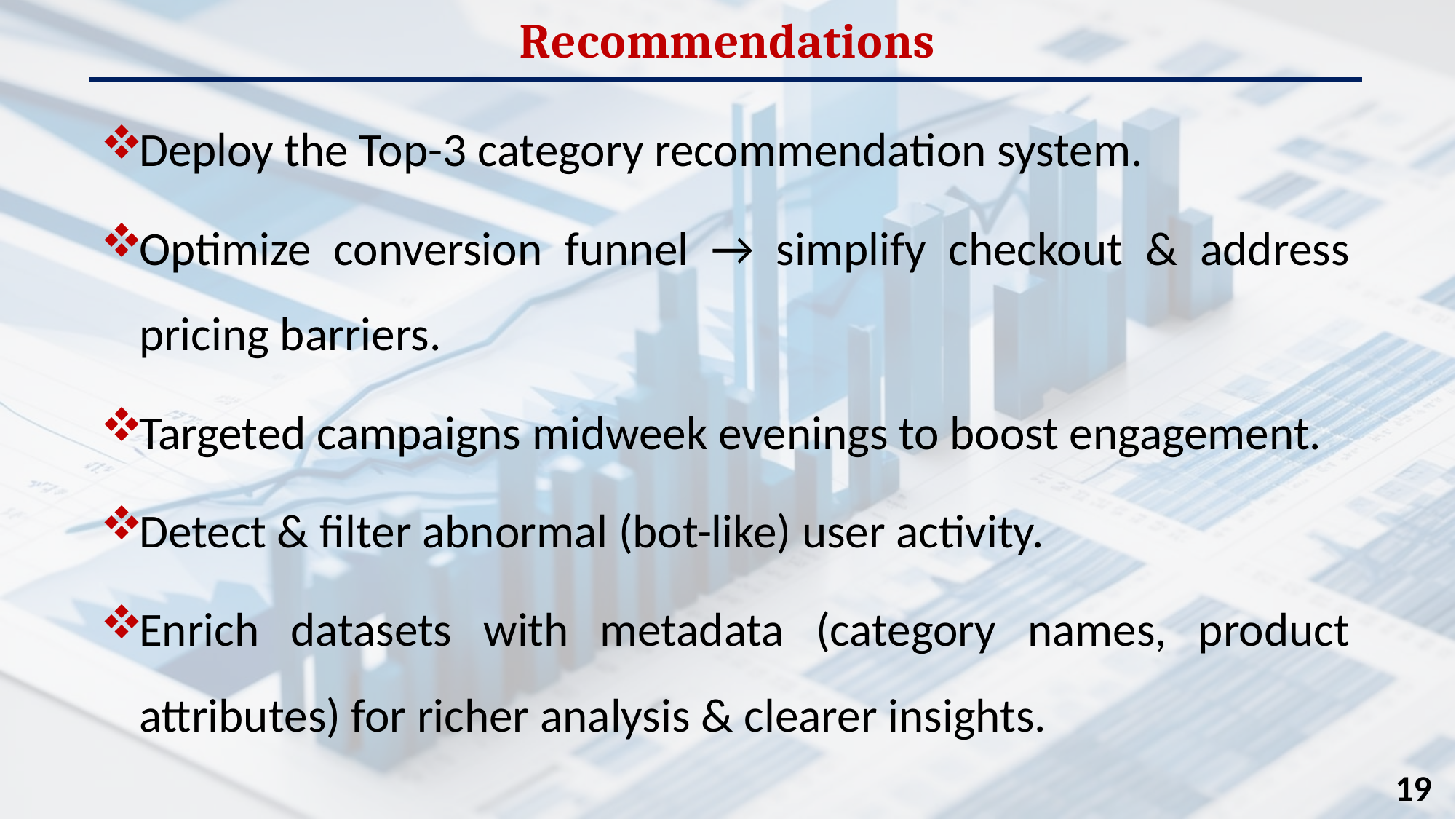

Recommendations
Deploy the Top-3 category recommendation system.
Optimize conversion funnel → simplify checkout & address pricing barriers.
Targeted campaigns midweek evenings to boost engagement.
Detect & filter abnormal (bot-like) user activity.
Enrich datasets with metadata (category names, product attributes) for richer analysis & clearer insights.
19